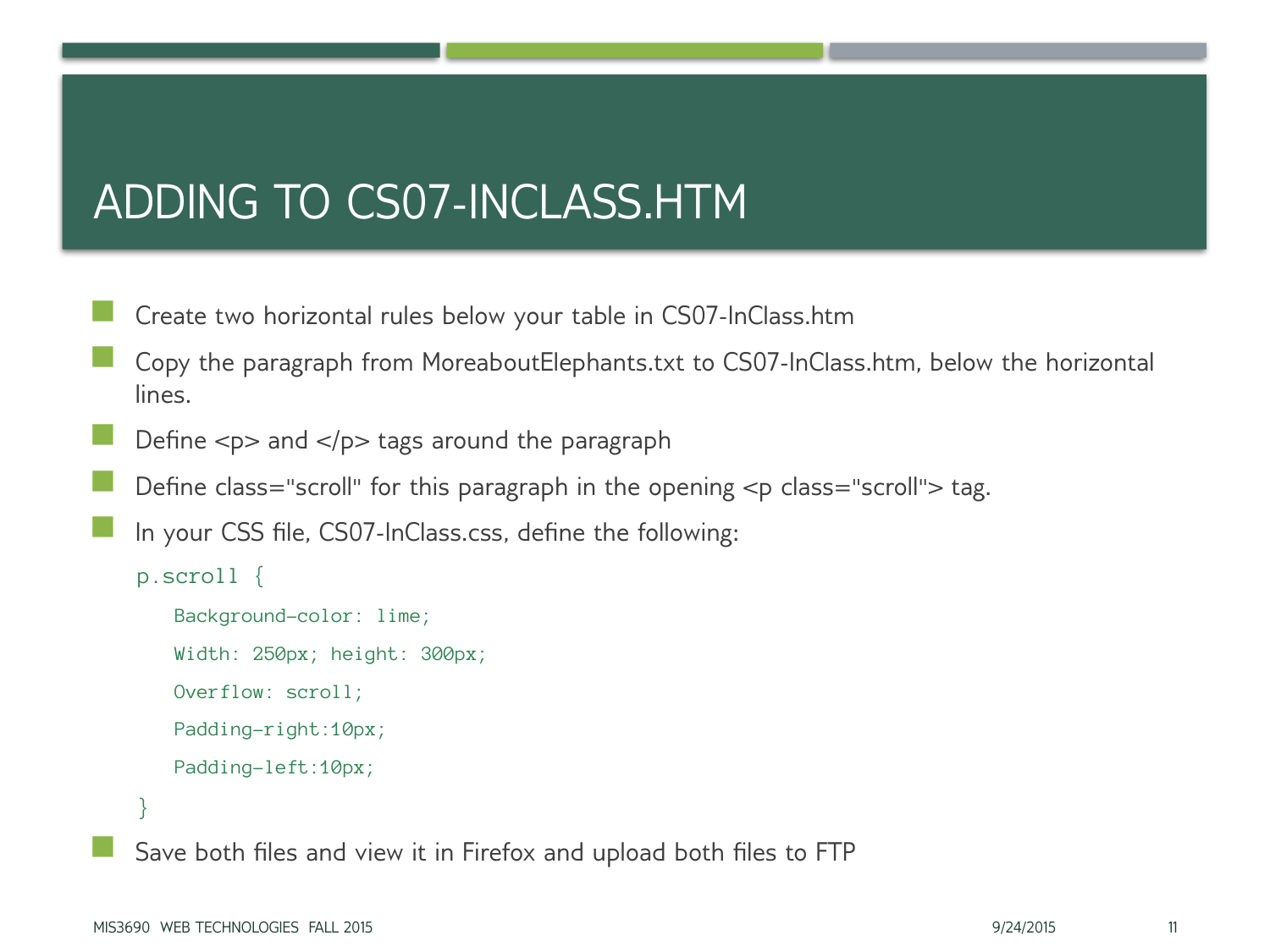

# Adding to CS07-InClass.htm
Create two horizontal rules below your table in CS07-InClass.htm
Copy the paragraph from MoreaboutElephants.txt to CS07-InClass.htm, below the horizontal lines.
Define <p> and </p> tags around the paragraph
Define class="scroll" for this paragraph in the opening <p class="scroll"> tag.
In your CSS file, CS07-InClass.css, define the following:
p.scroll {
Background-color: lime;
Width: 250px; height: 300px;
Overflow: scroll;
Padding-right:10px;
Padding-left:10px;
}
Save both files and view it in Firefox and upload both files to FTP

MIS3690  Web Technologies  Fall 2015
9/24/2015
11